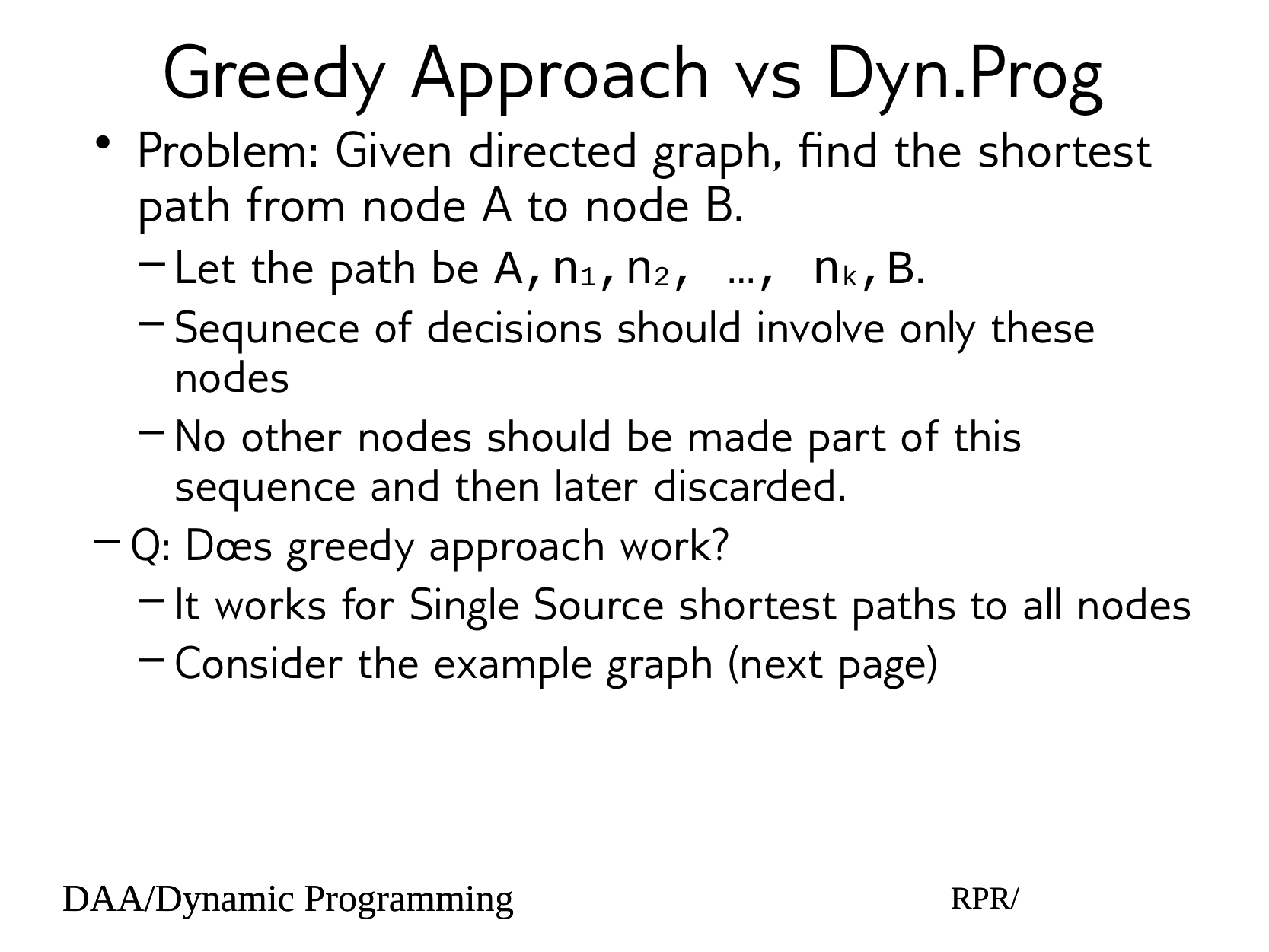

# Greedy Approach vs Dyn.Prog
Problem: Given directed graph, find the shortest path from node A to node B.
Let the path be A,n1,n2, …, nk,B.
Sequnece of decisions should involve only these nodes
No other nodes should be made part of this sequence and then later discarded.
Q: Does greedy approach work?
It works for Single Source shortest paths to all nodes
Consider the example graph (next page)
DAA/Dynamic Programming
RPR/
12